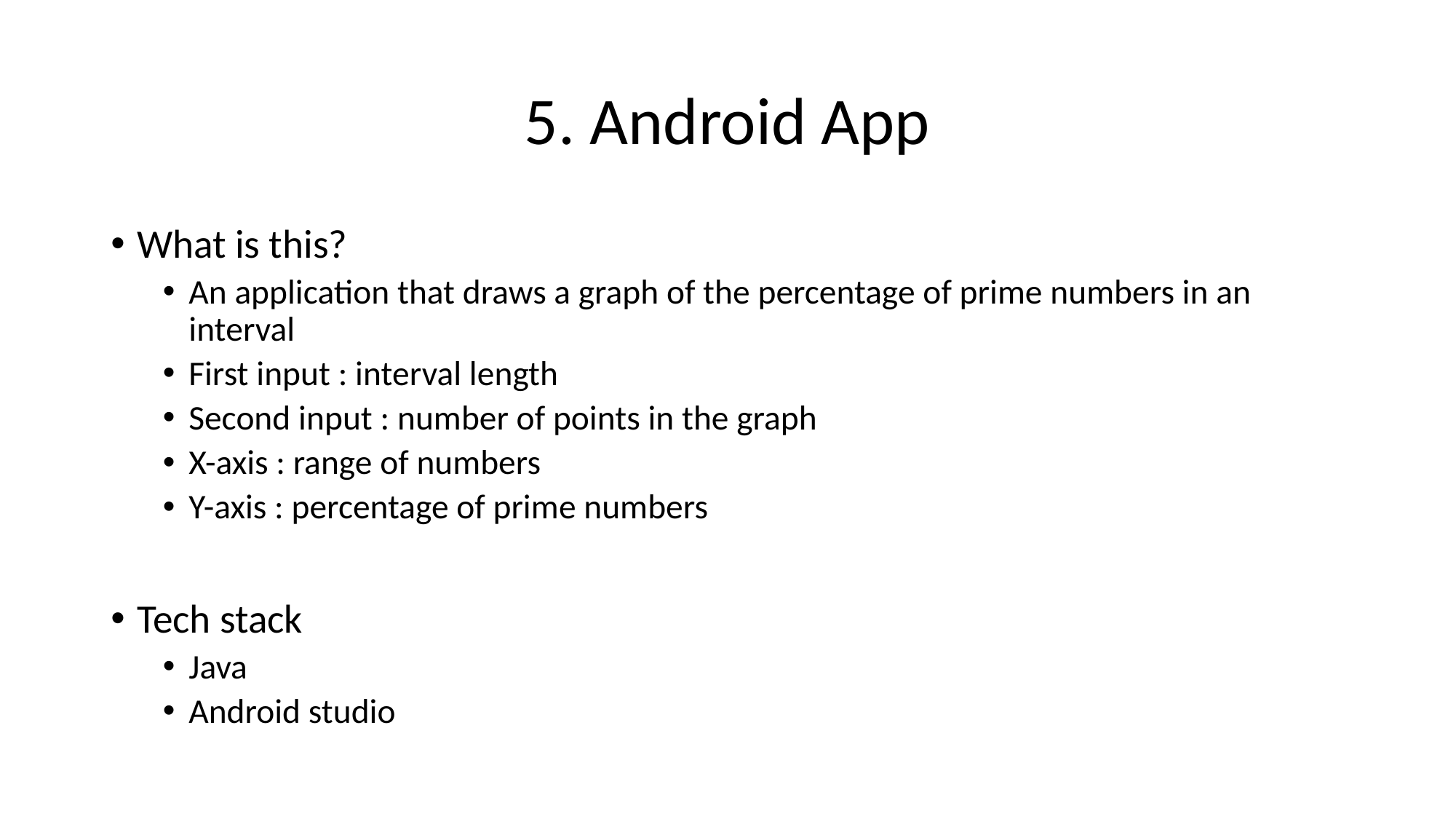

# 5. Android App
What is this?
An application that draws a graph of the percentage of prime numbers in an interval
First input : interval length
Second input : number of points in the graph
X-axis : range of numbers
Y-axis : percentage of prime numbers

Tech stack
Java
Android studio